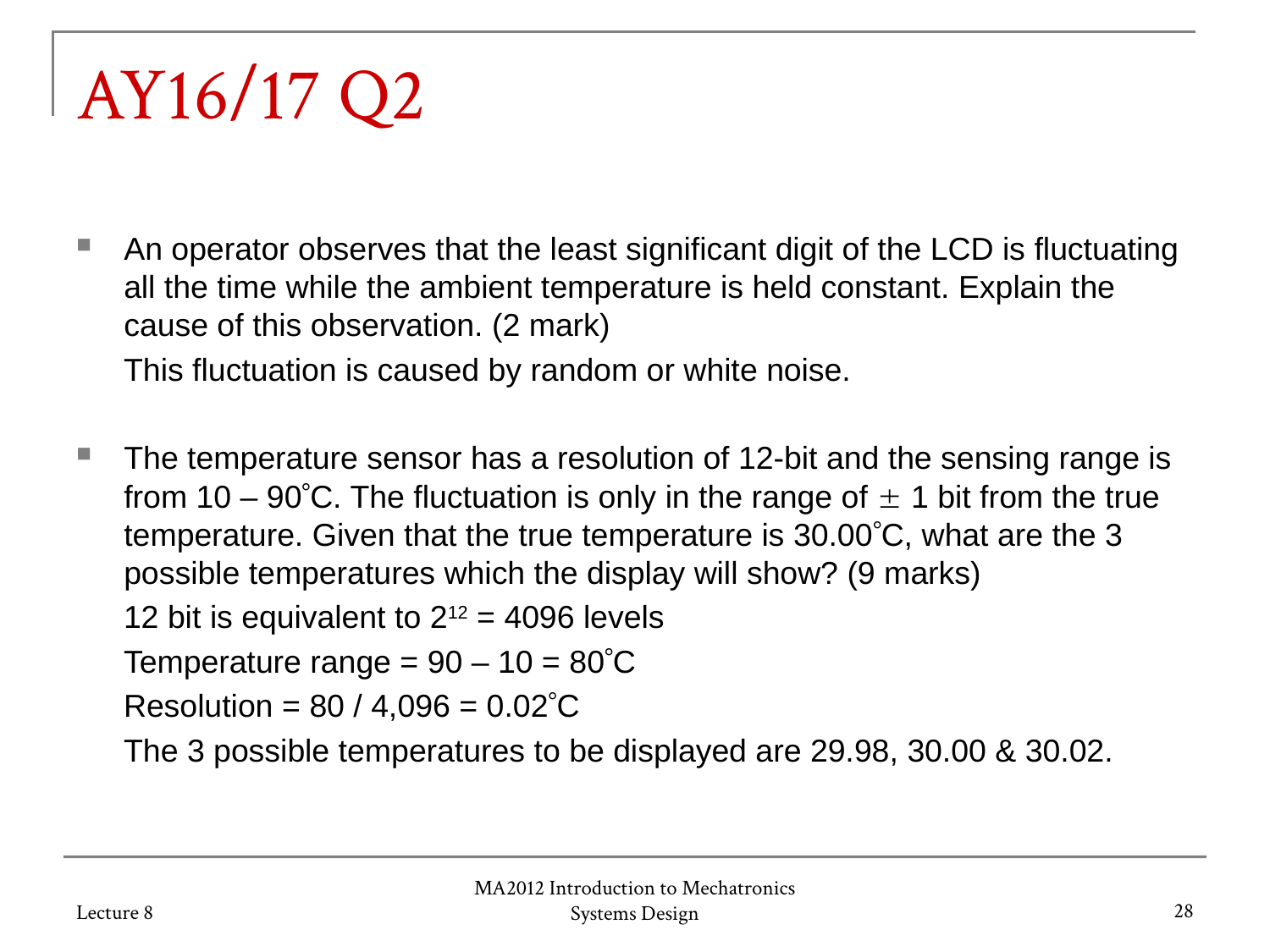

# AY16/17 Q2
An operator observes that the least significant digit of the LCD is fluctuating all the time while the ambient temperature is held constant. Explain the cause of this observation. (2 mark)
This fluctuation is caused by random or white noise.

The temperature sensor has a resolution of 12-bit and the sensing range is from 10 – 90°C. The fluctuation is only in the range of ± 1 bit from the true temperature. Given that the true temperature is 30.00°C, what are the 3 possible temperatures which the display will show? (9 marks)
12 bit is equivalent to 212 = 4096 levels
Temperature range = 90 – 10 = 80°C
Resolution = 80 / 4,096 = 0.02°C
The 3 possible temperatures to be displayed are 29.98, 30.00 & 30.02.

Lecture 8
28
MA2012 Introduction to Mechatronics Systems Design